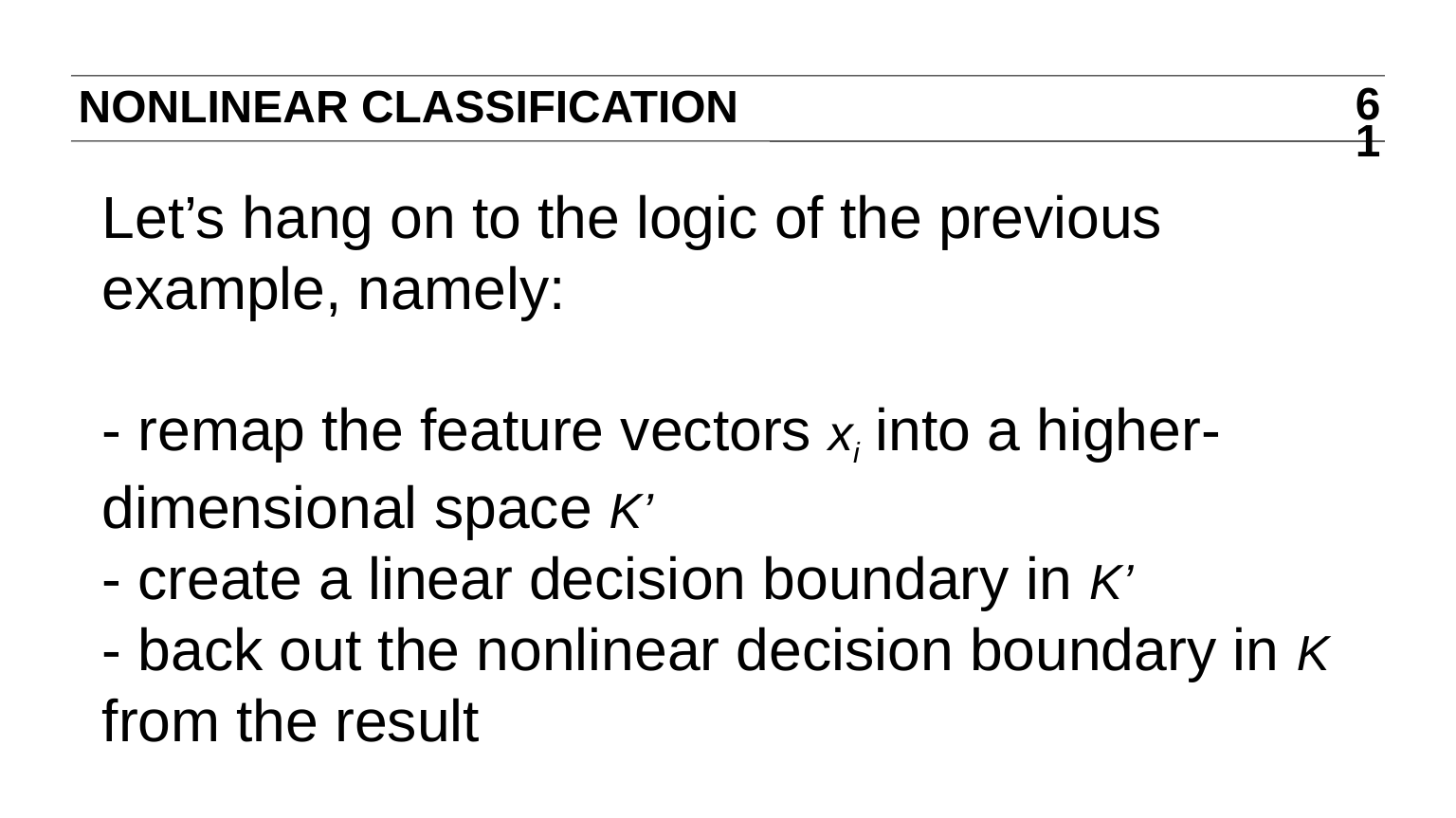

Nonlinear classification
61
Let’s hang on to the logic of the previous example, namely:

- remap the feature vectors xi into a higher-dimensional space K’
- create a linear decision boundary in K’
- back out the nonlinear decision boundary in K from the result